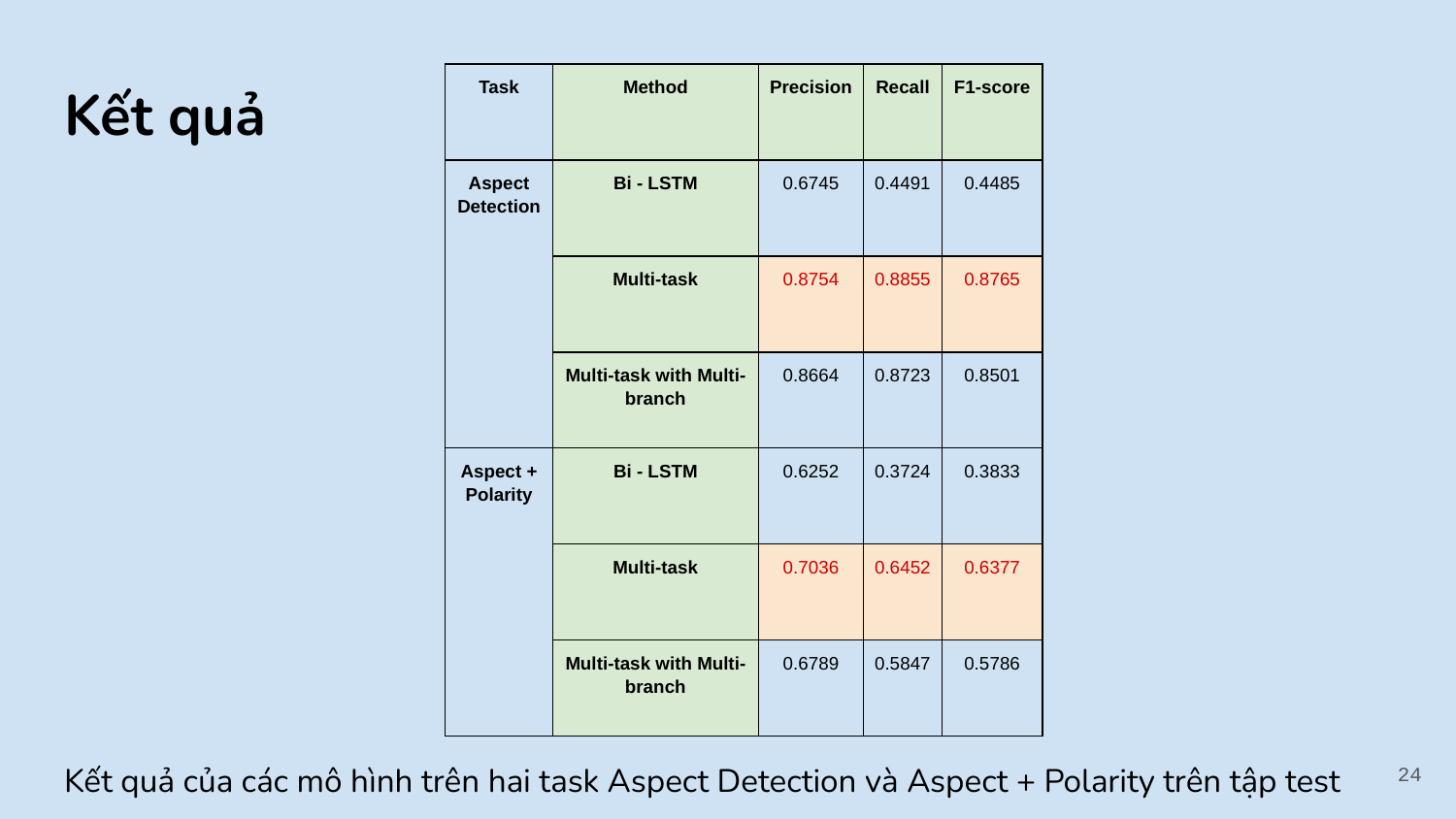

# Kết quả
| Task | Method | Precision | Recall | F1-score |
| --- | --- | --- | --- | --- |
| Aspect Detection | Bi - LSTM | 0.6745 | 0.4491 | 0.4485 |
|  | Multi-task | 0.8754 | 0.8855 | 0.8765 |
|  | Multi-task with Multi-branch | 0.8664 | 0.8723 | 0.8501 |
| Aspect + Polarity | Bi - LSTM | 0.6252 | 0.3724 | 0.3833 |
|  | Multi-task | 0.7036 | 0.6452 | 0.6377 |
|  | Multi-task with Multi-branch | 0.6789 | 0.5847 | 0.5786 |
Kết quả của các mô hình trên hai task Aspect Detection và Aspect + Polarity trên tập test
24